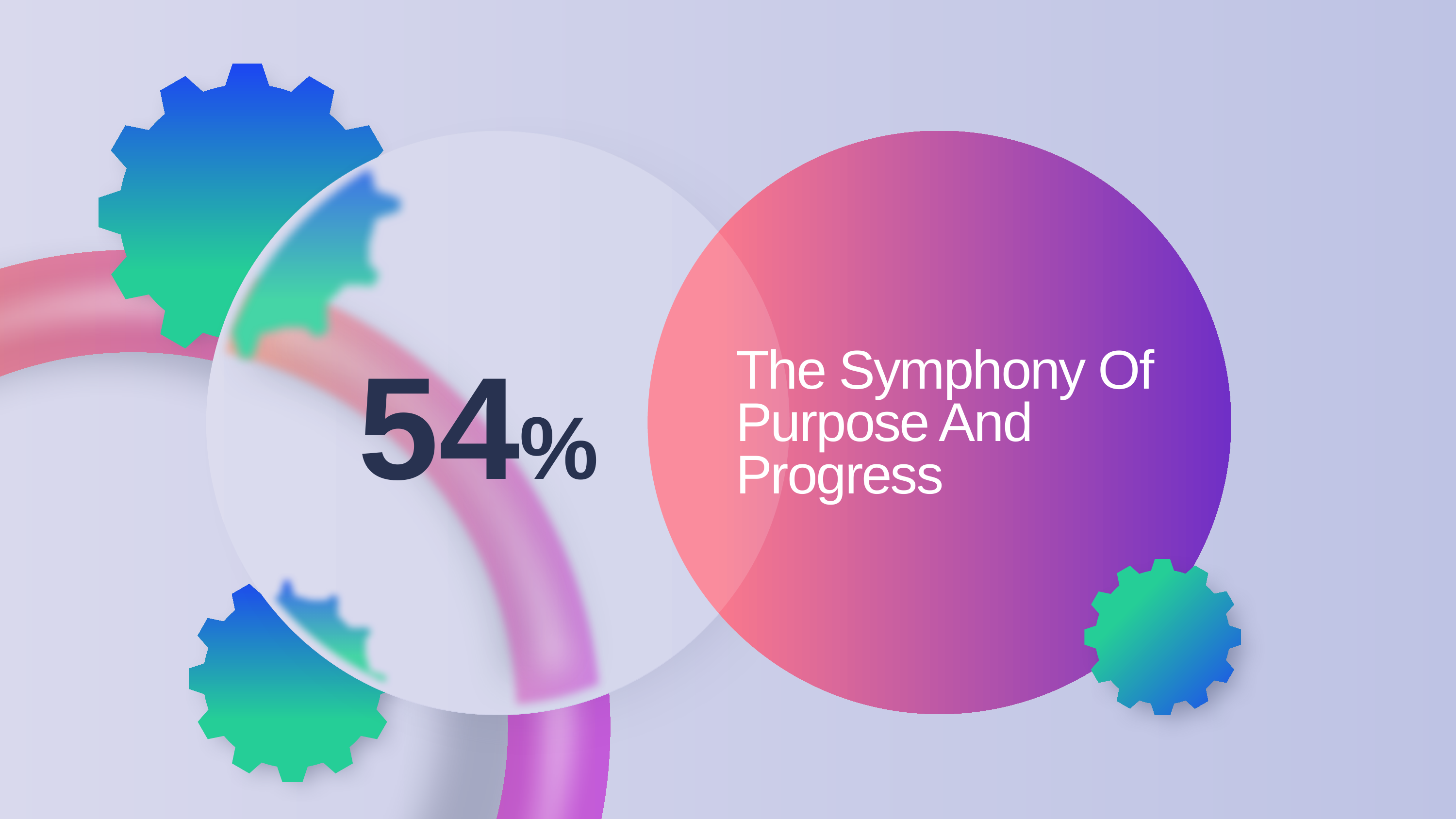

54%
The Symphony Of Purpose And Progress